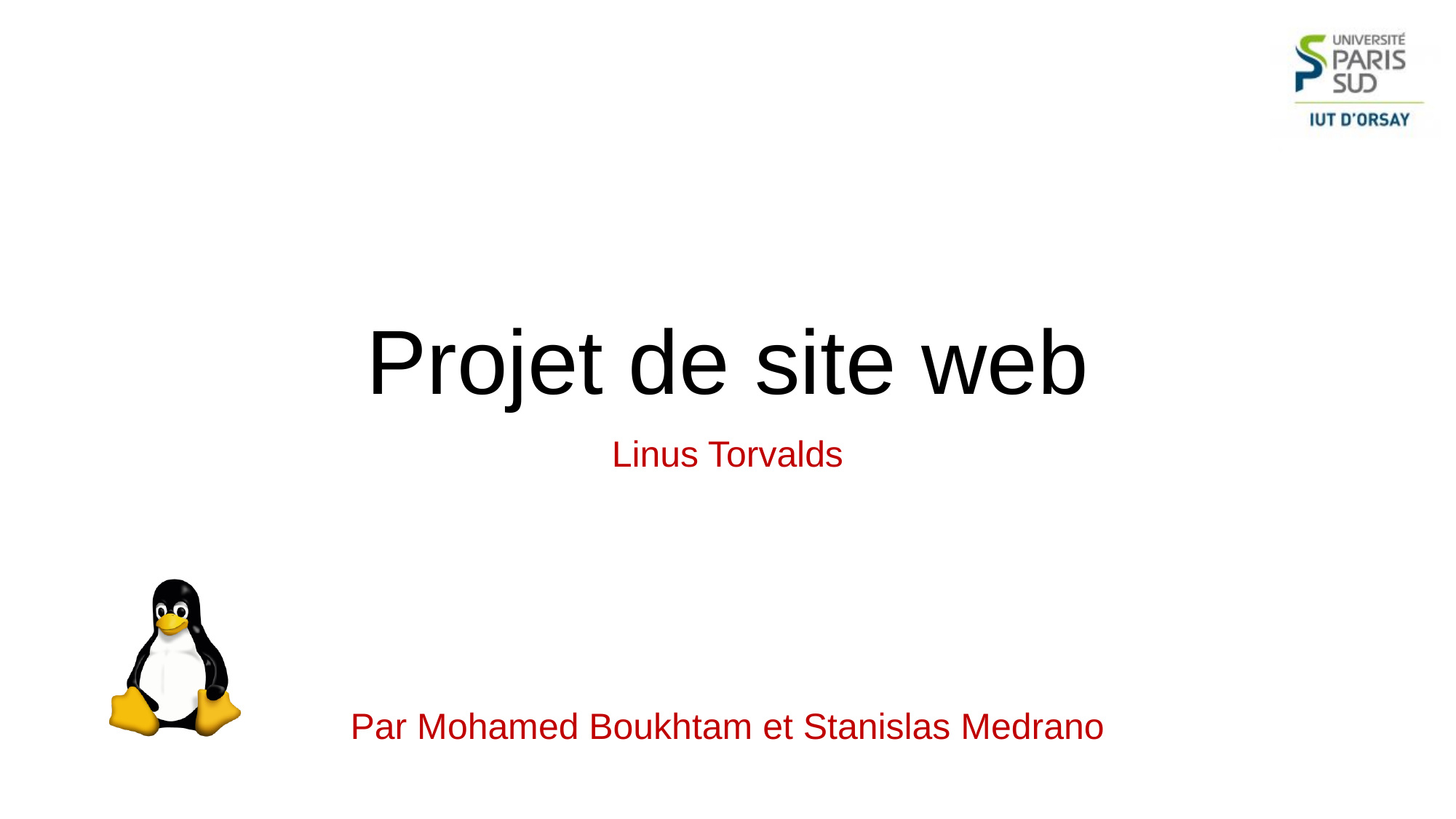

# Projet de site web
Linus Torvalds

Par Mohamed Boukhtam et Stanislas Medrano